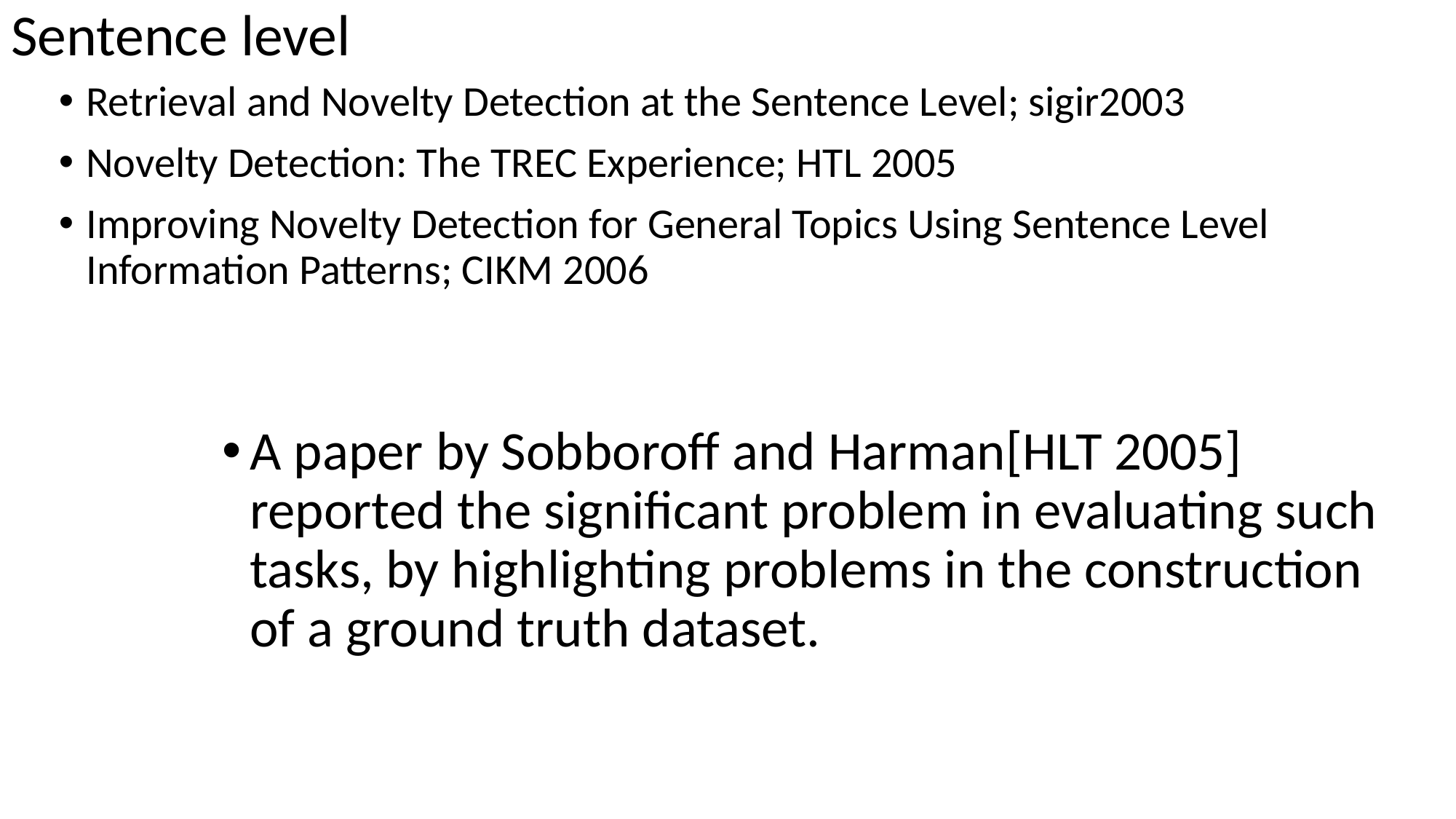

# Sentence level
Retrieval and Novelty Detection at the Sentence Level; sigir2003
Novelty Detection: The TREC Experience; HTL 2005
Improving Novelty Detection for General Topics Using Sentence Level Information Patterns; CIKM 2006

A paper by Sobboroff and Harman[HLT 2005] reported the significant problem in evaluating such tasks, by highlighting problems in the construction of a ground truth dataset.